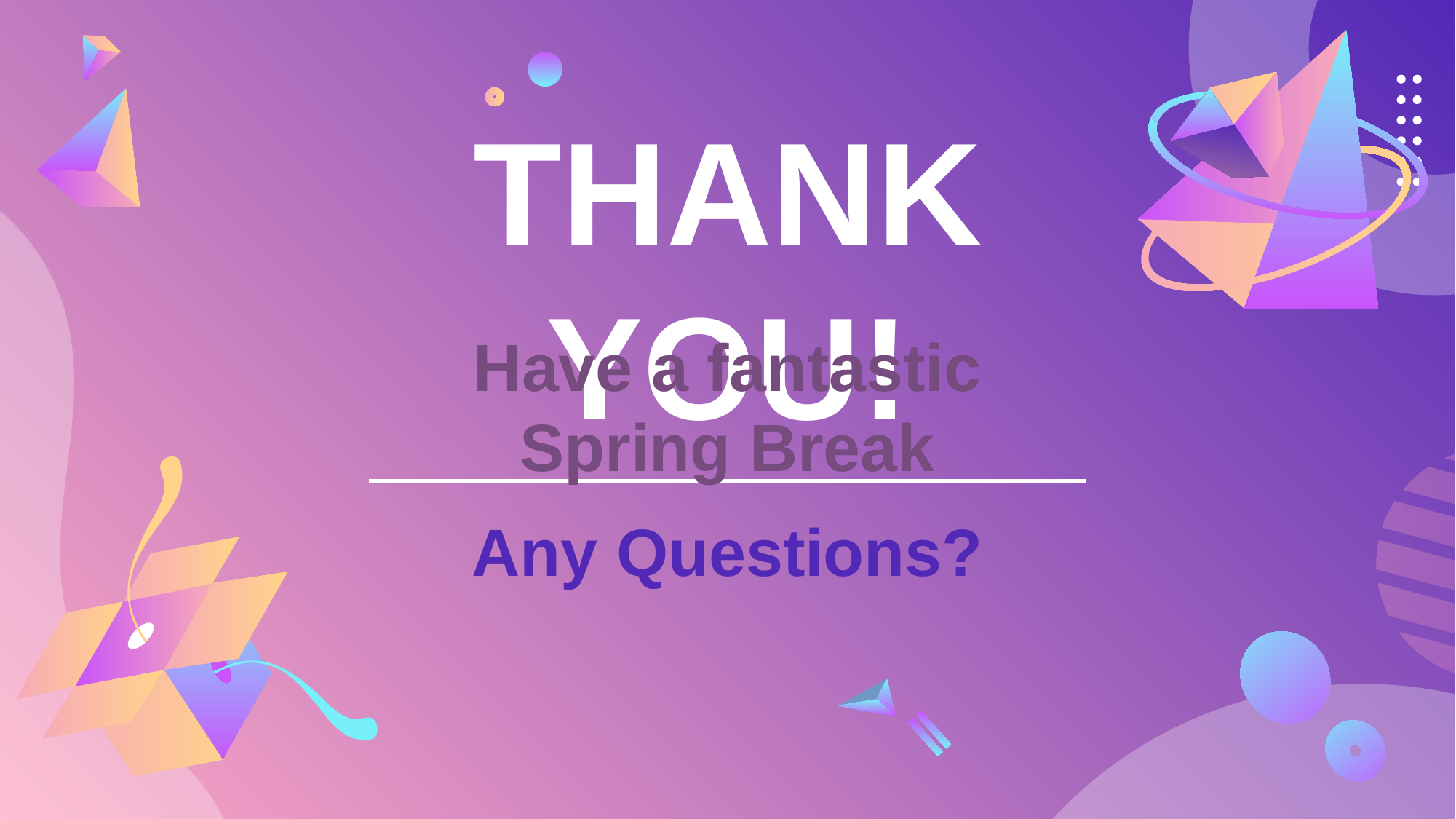

THANK YOU!
Have a fantastic Spring Break

Any Questions?